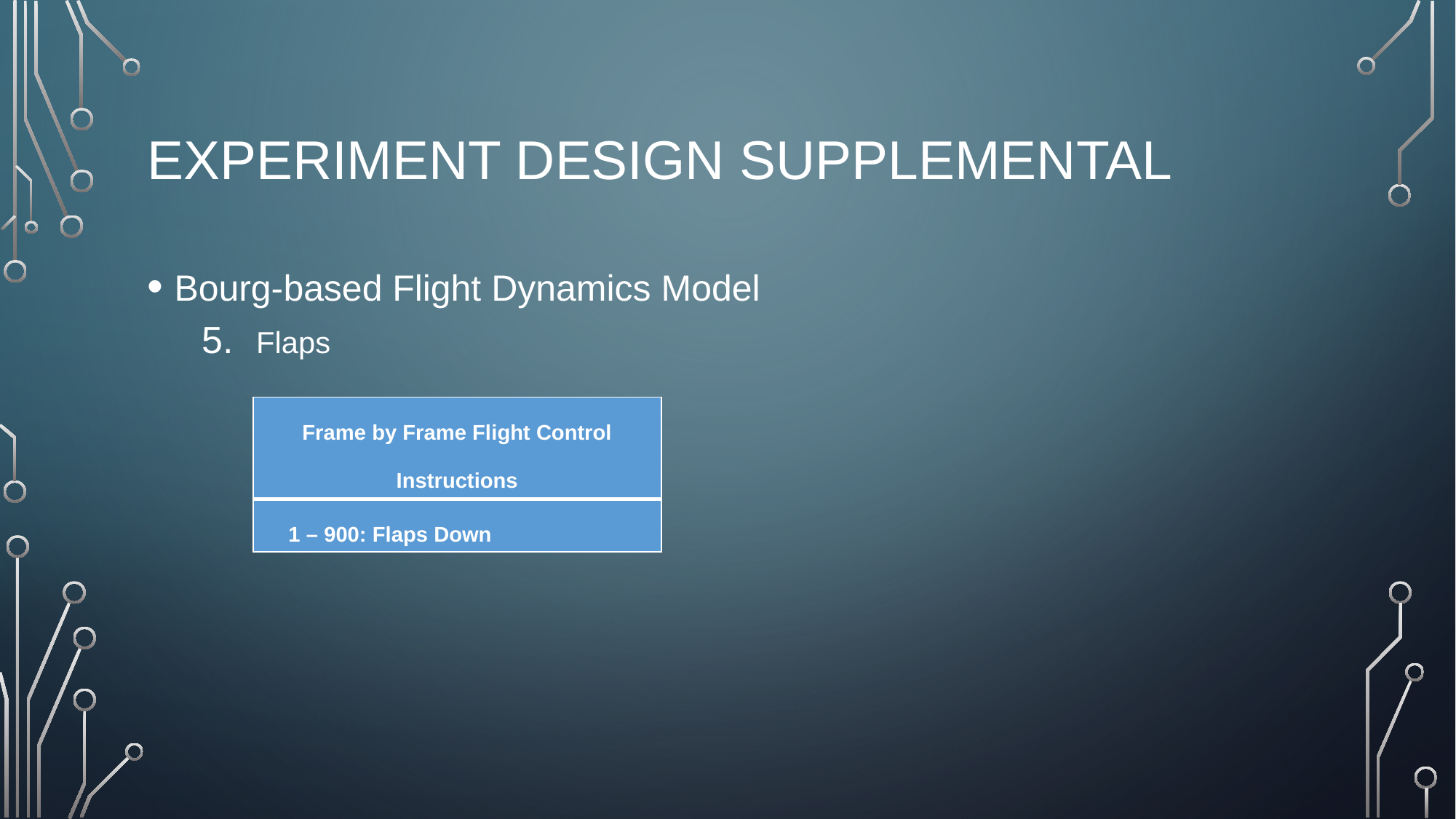

# Experiment design Supplemental
Bourg-based Flight Dynamics Model
Flaps

| Frame by Frame Flight Control Instructions |
| --- |
| 1 – 900: Flaps Down |